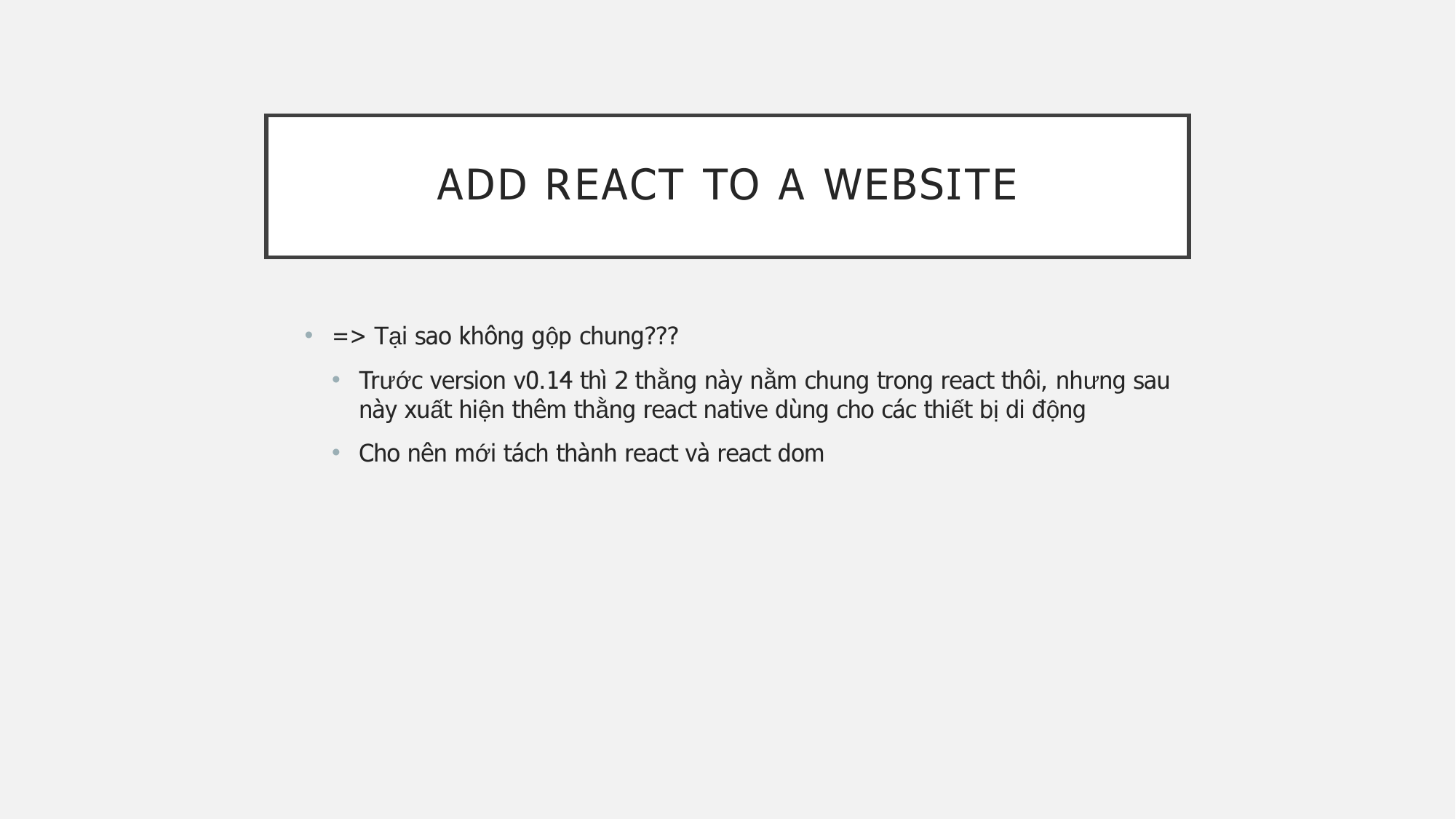

# Add react to a website
=> Tại sao không gộp chung???
Trước version v0.14 thì 2 thằng này nằm chung trong react thôi, nhưng sau này xuất hiện thêm thằng react native dùng cho các thiết bị di động
Cho nên mới tách thành react và react dom